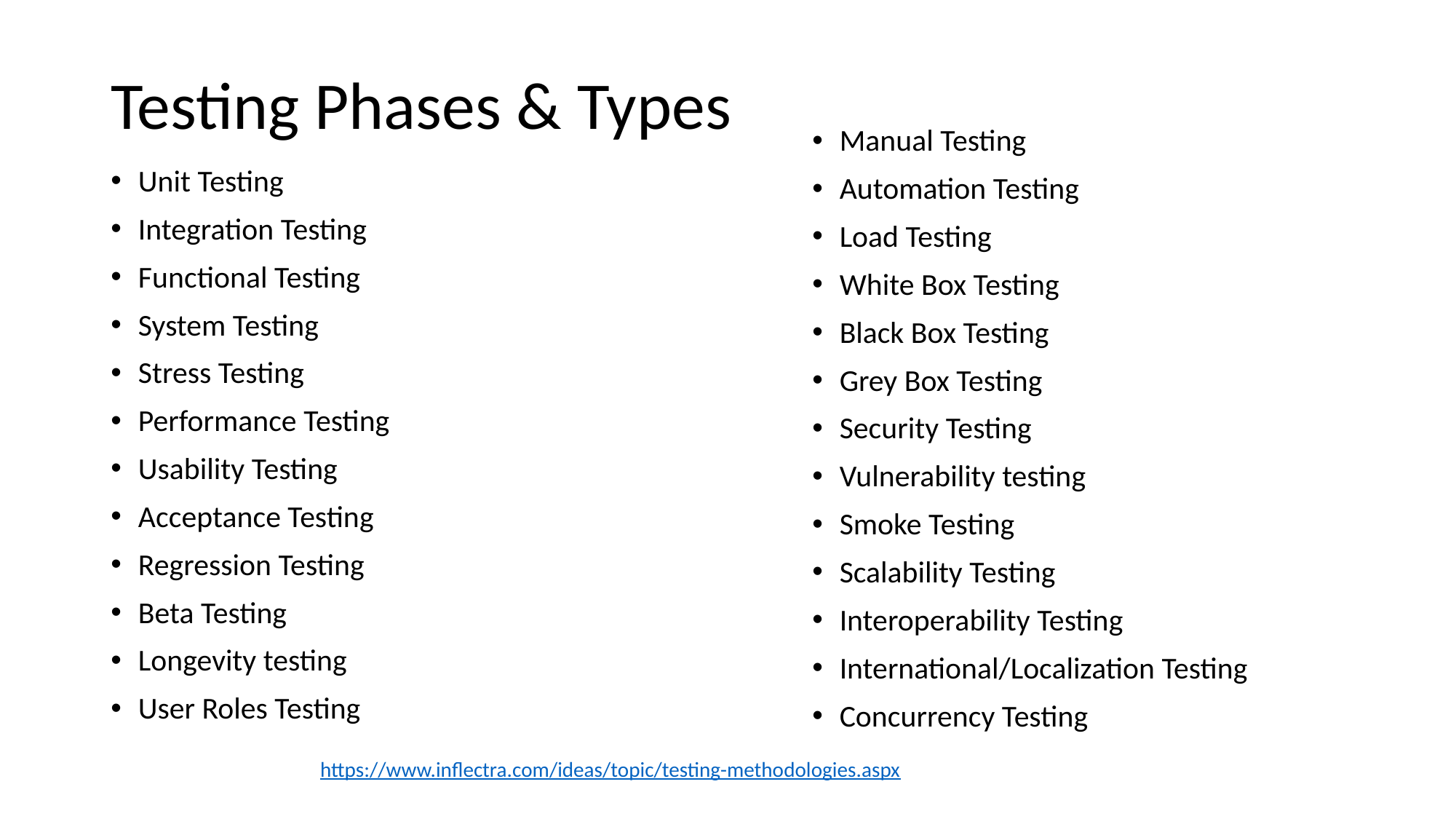

# Testing Phases & Types
Manual Testing
Automation Testing
Load Testing
White Box Testing
Black Box Testing
Grey Box Testing
Security Testing
Vulnerability testing
Smoke Testing
Scalability Testing
Interoperability Testing
International/Localization Testing
Concurrency Testing
Unit Testing
Integration Testing
Functional Testing
System Testing
Stress Testing
Performance Testing
Usability Testing
Acceptance Testing
Regression Testing
Beta Testing
Longevity testing
User Roles Testing
https://www.inflectra.com/ideas/topic/testing-methodologies.aspx